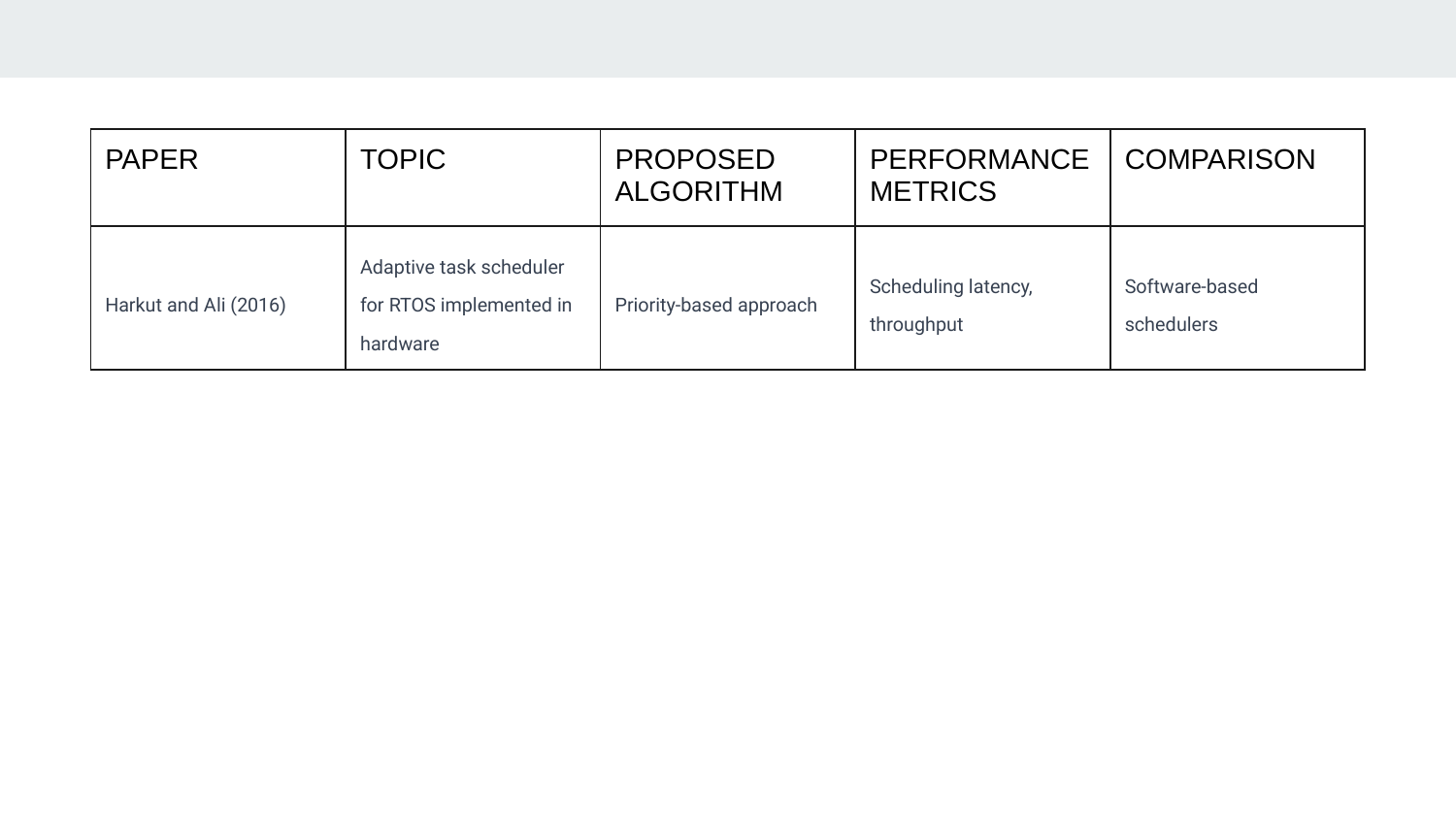

| PAPER | TOPIC | PROPOSED ALGORITHM | PERFORMANCE METRICS | COMPARISON |
| --- | --- | --- | --- | --- |
| Harkut and Ali (2016) | Adaptive task scheduler for RTOS implemented in hardware | Priority-based approach | Scheduling latency, throughput | Software-based schedulers |